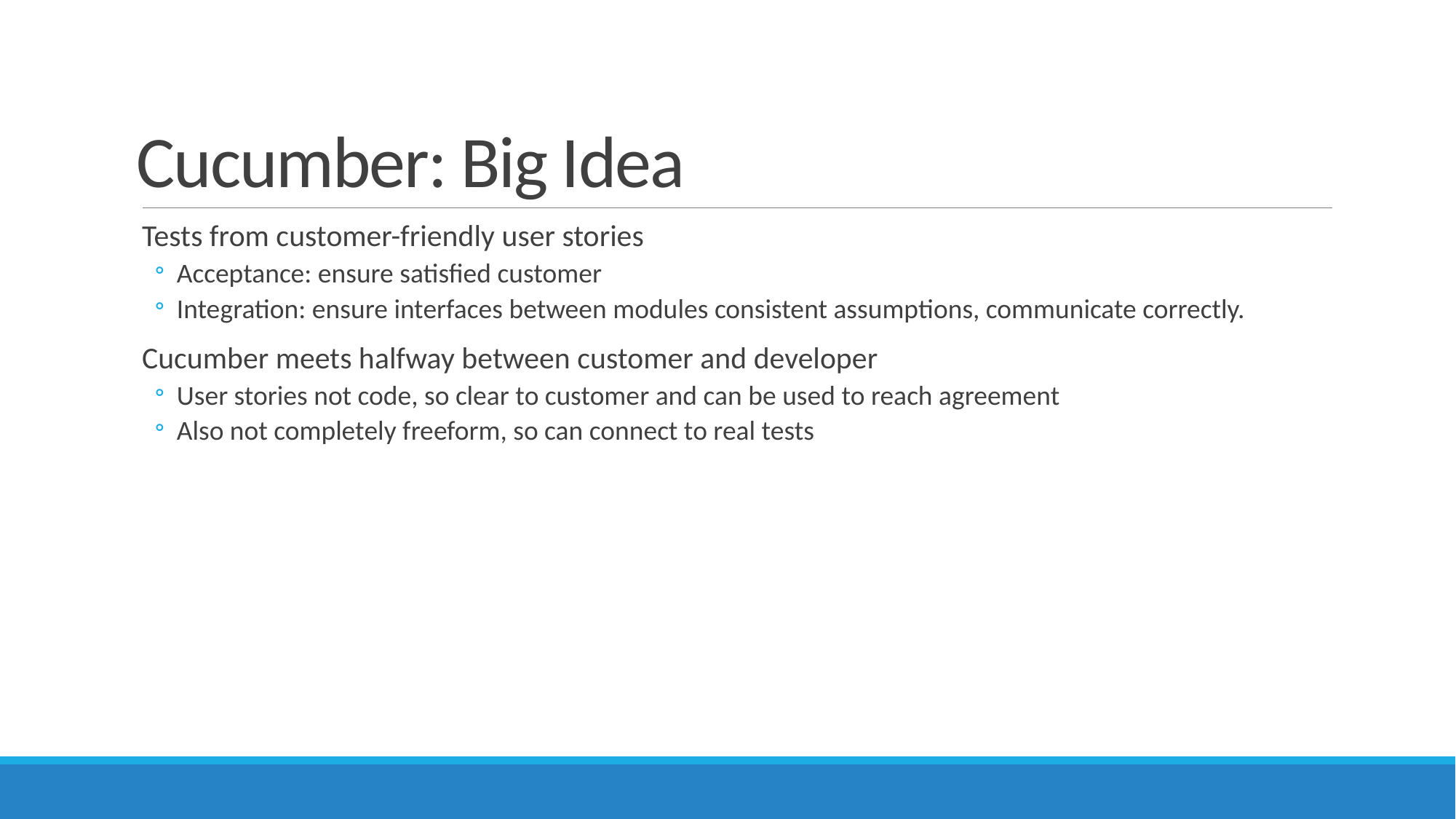

# Cucumber: Big Idea
Tests from customer-friendly user stories
Acceptance: ensure satisfied customer
Integration: ensure interfaces between modules consistent assumptions, communicate correctly.
Cucumber meets halfway between customer and developer
User stories not code, so clear to customer and can be used to reach agreement
Also not completely freeform, so can connect to real tests